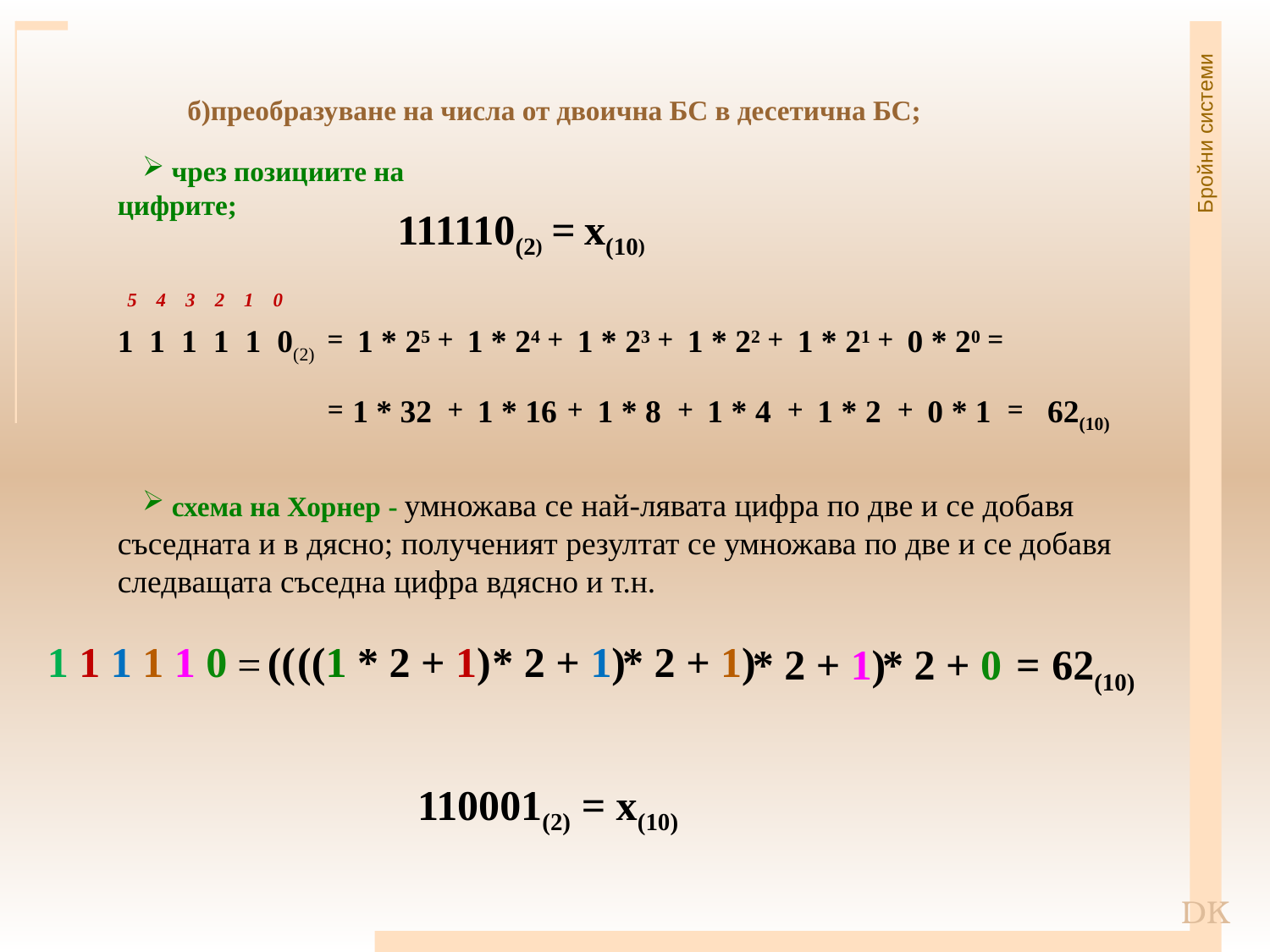

б)преобразуване на числа от двоична БС в десетична БС;
 чрез позициите на цифрите;
111110(2) = х(10)
5    4    3    2    1    0
1  1  1  1  1  0(2)
=
1 * 25
+
1 * 24
+
1 * 23
+
1 * 22
+
1 * 21
+
0 * 20
=
=
1 * 32
+
1 * 16
+
1 * 8
+
1 * 4
+
1 * 2
+
0 * 1
=
62(10)
 схема на Хорнер - умножава се най-лявата цифра по две и се добавя съседната и в дясно; полученият резултат се умножава по две и се добавя следващата съседна цифра вдясно и т.н.
1 1 1 1 1 0
((
 * 2 + 1)
 * 2 + 1)
((1 * 2 + 1)
=
 * 2 + 1)
 * 2 + 0
=
62(10)
110001(2) = х(10)